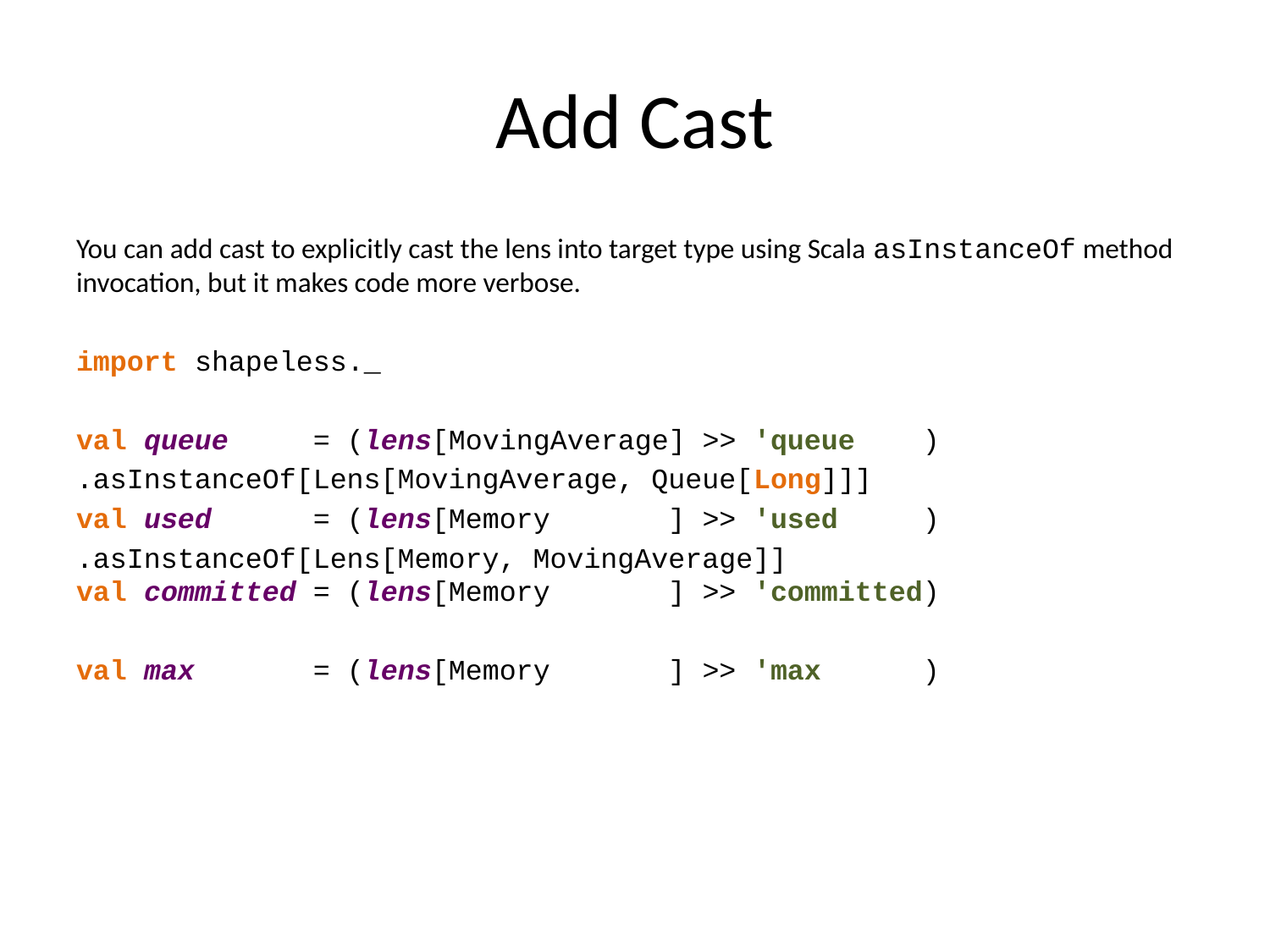

# Add Cast
You can add cast to explicitly cast the lens into target type using Scala asInstanceOf method invocation, but it makes code more verbose.

import shapeless._

val queue     = (lens[MovingAverage] >> 'queue    )
.asInstanceOf[Lens[MovingAverage, Queue[Long]]]
val used      = (lens[Memory       ] >> 'used     )
.asInstanceOf[Lens[Memory, MovingAverage]]
val committed = (lens[Memory       ] >> 'committed)
.asInstanceOf[Lens[Memory, MovingAverage]]
val max       = (lens[Memory       ] >> 'max      )
.asInstanceOf[Lens[Memory, MovingAverage]]
type QueueLens  = Lens[MovingAverage, Queue[Long]  ]
type MemoryLens = Lens[Memory       , MovingAverage]